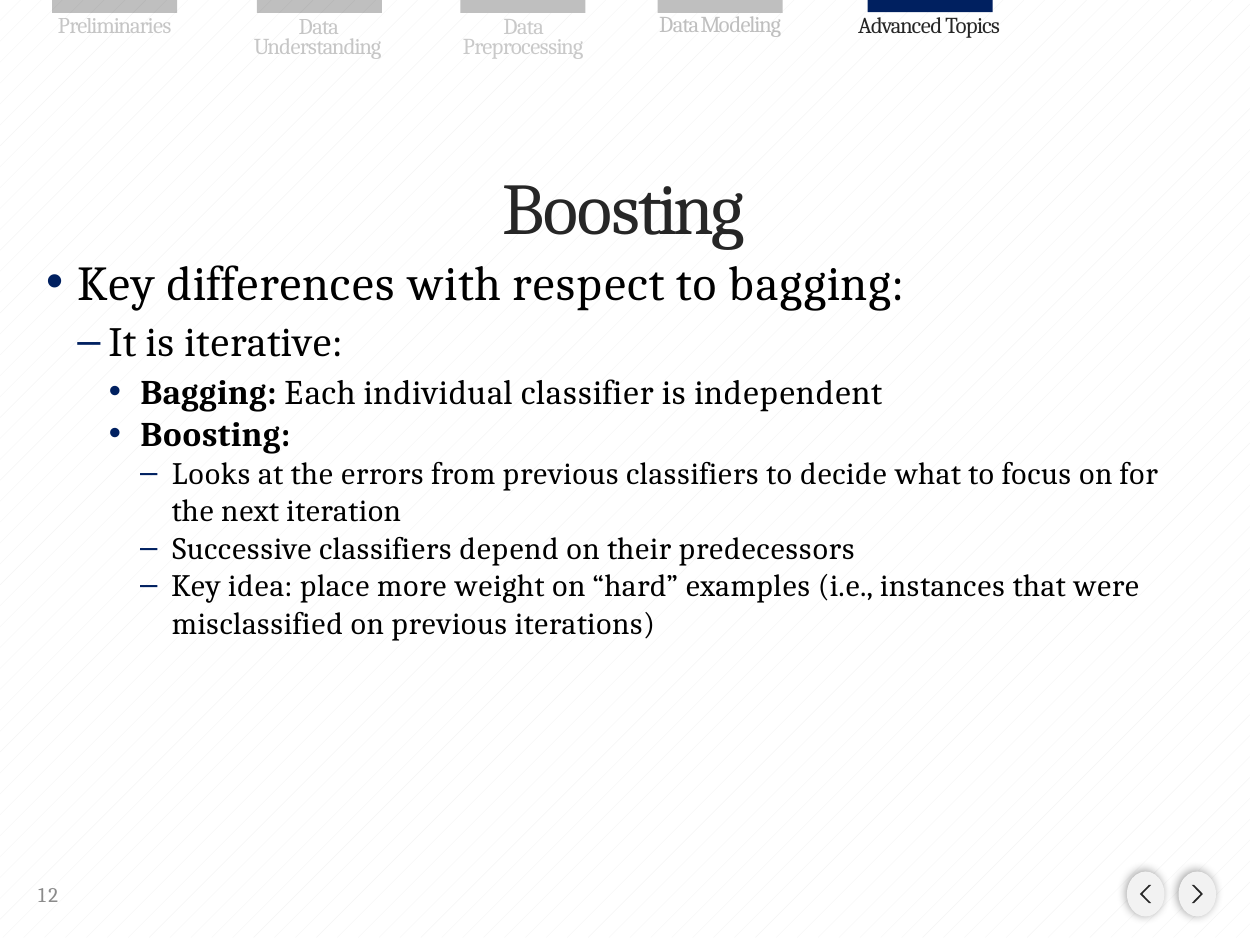

Boosting
Key differences with respect to bagging:
It is iterative:
Bagging: Each individual classifier is independent
Boosting:
Looks at the errors from previous classifiers to decide what to focus on for the next iteration
Successive classifiers depend on their predecessors
Key idea: place more weight on “hard” examples (i.e., instances that were misclassified on previous iterations)

12